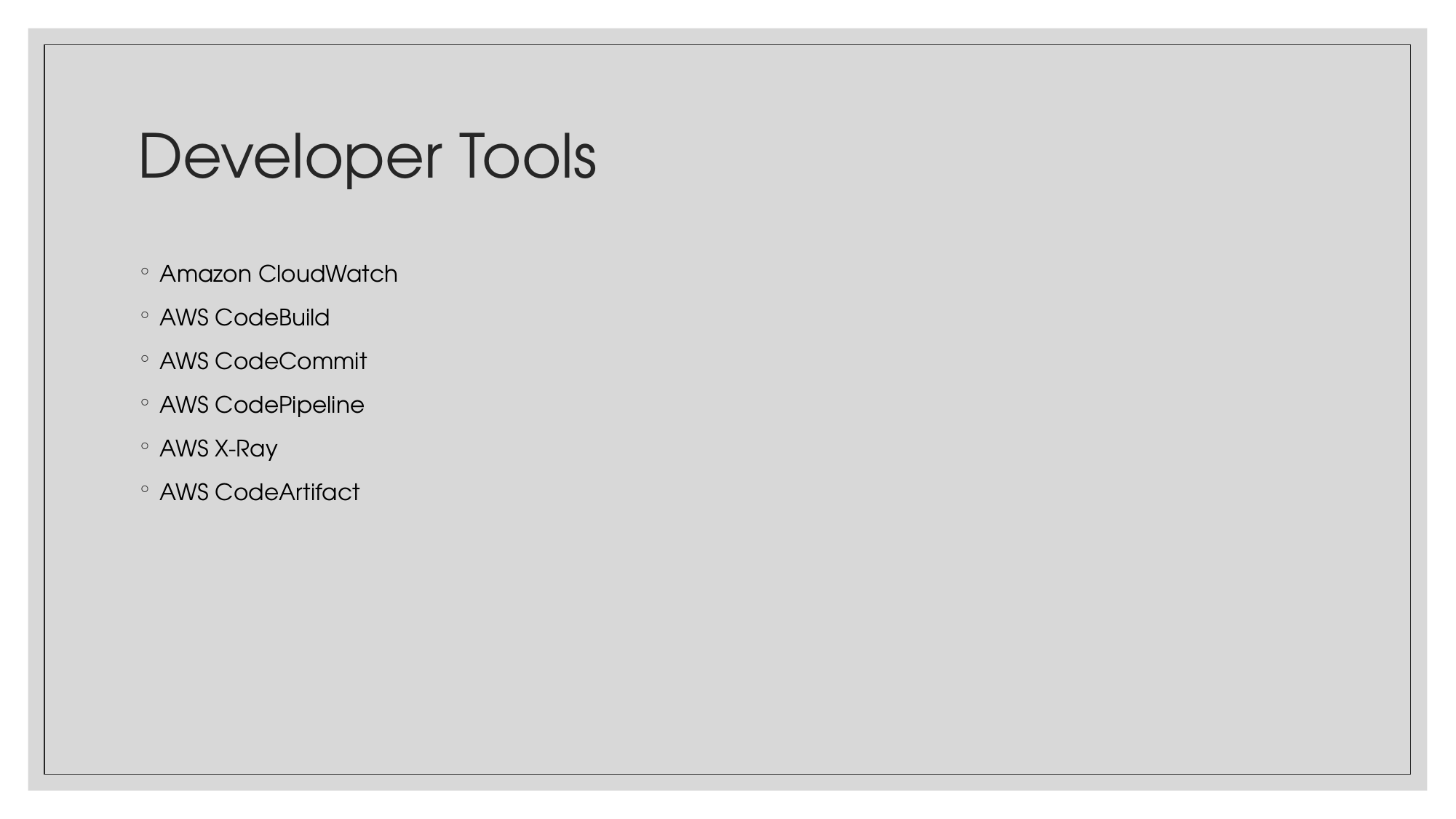

# Developer Tools
Amazon CloudWatch
AWS CodeBuild
AWS CodeCommit
AWS CodePipeline
AWS X-Ray
AWS CodeArtifact